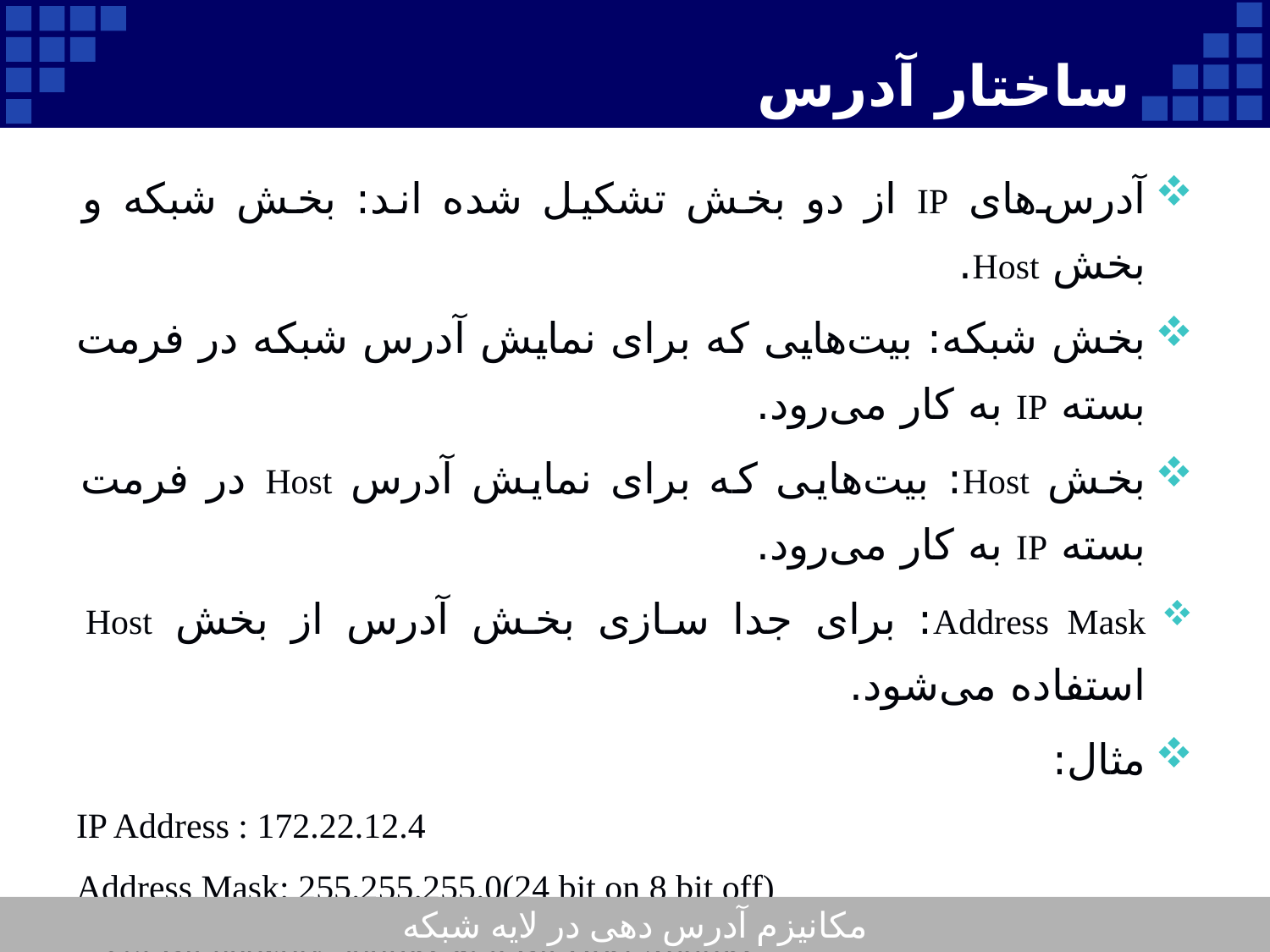

# ساختار آدرس
آدرس‌های IP از دو بخش تشکیل شده اند: بخش شبکه و بخش Host.
بخش شبکه: بیت‌هایی که برای نمایش آدرس شبکه در فرمت بسته IP به کار می‌رود.
بخش Host: بیت‌هایی که برای نمایش آدرس Host در فرمت بسته IP به کار می‌رود.
Address Mask: برای جدا سازی بخش آدرس از بخش Host استفاده می‌شود.
مثال:
IP Address : 172.22.12.4
Address Mask: 255.255.255.0(24 bit on 8 bit off)
=>24 Bit network address & 8 Bit Host Address
نمایش دیگر:
172.22.12.4/24
مکانیزم آدرس دهی در لایه شبکه
9
Company  Logo